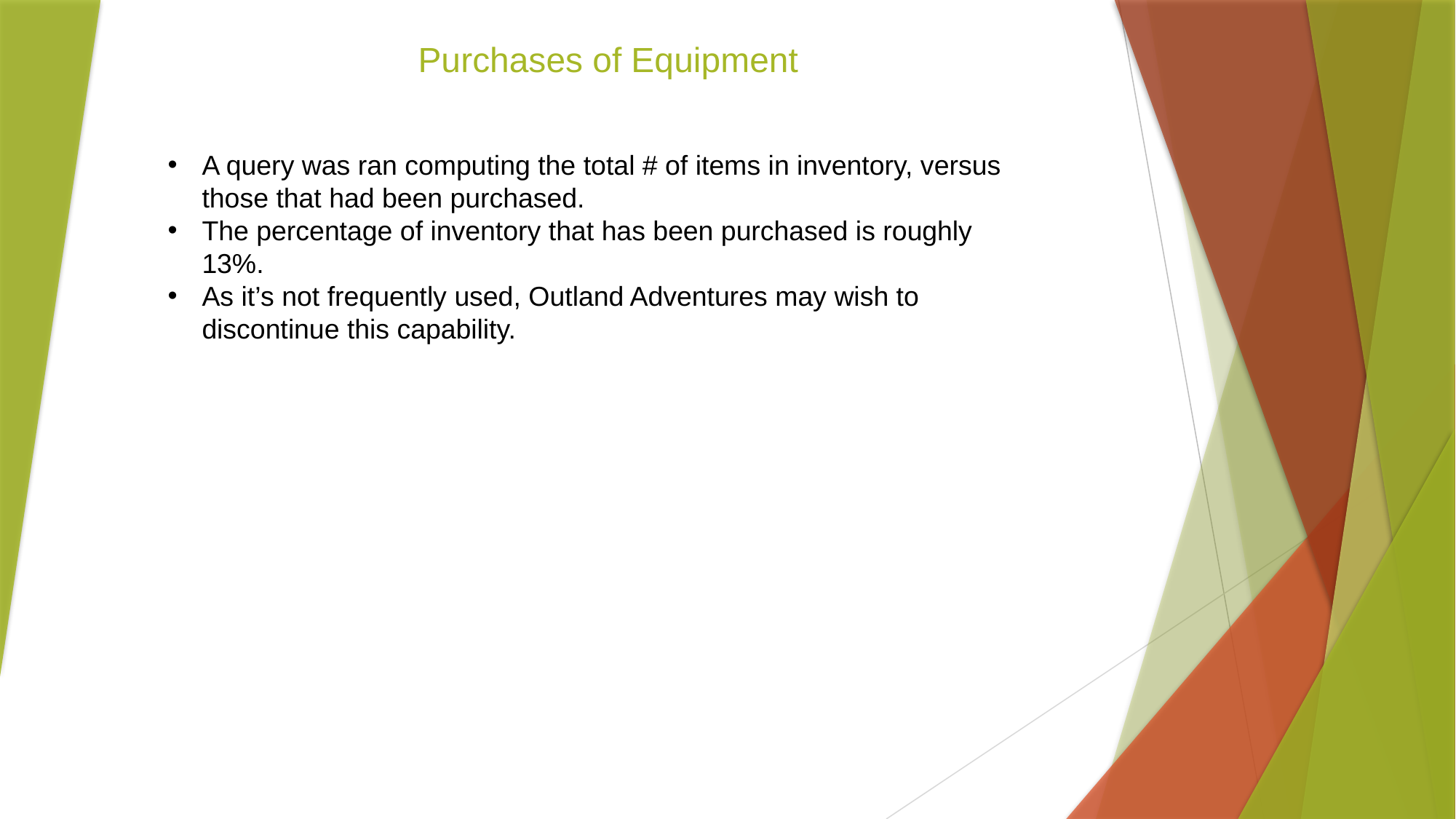

# Purchases of Equipment
A query was ran computing the total # of items in inventory, versus those that had been purchased.
The percentage of inventory that has been purchased is roughly 13%.
As it’s not frequently used, Outland Adventures may wish to discontinue this capability.